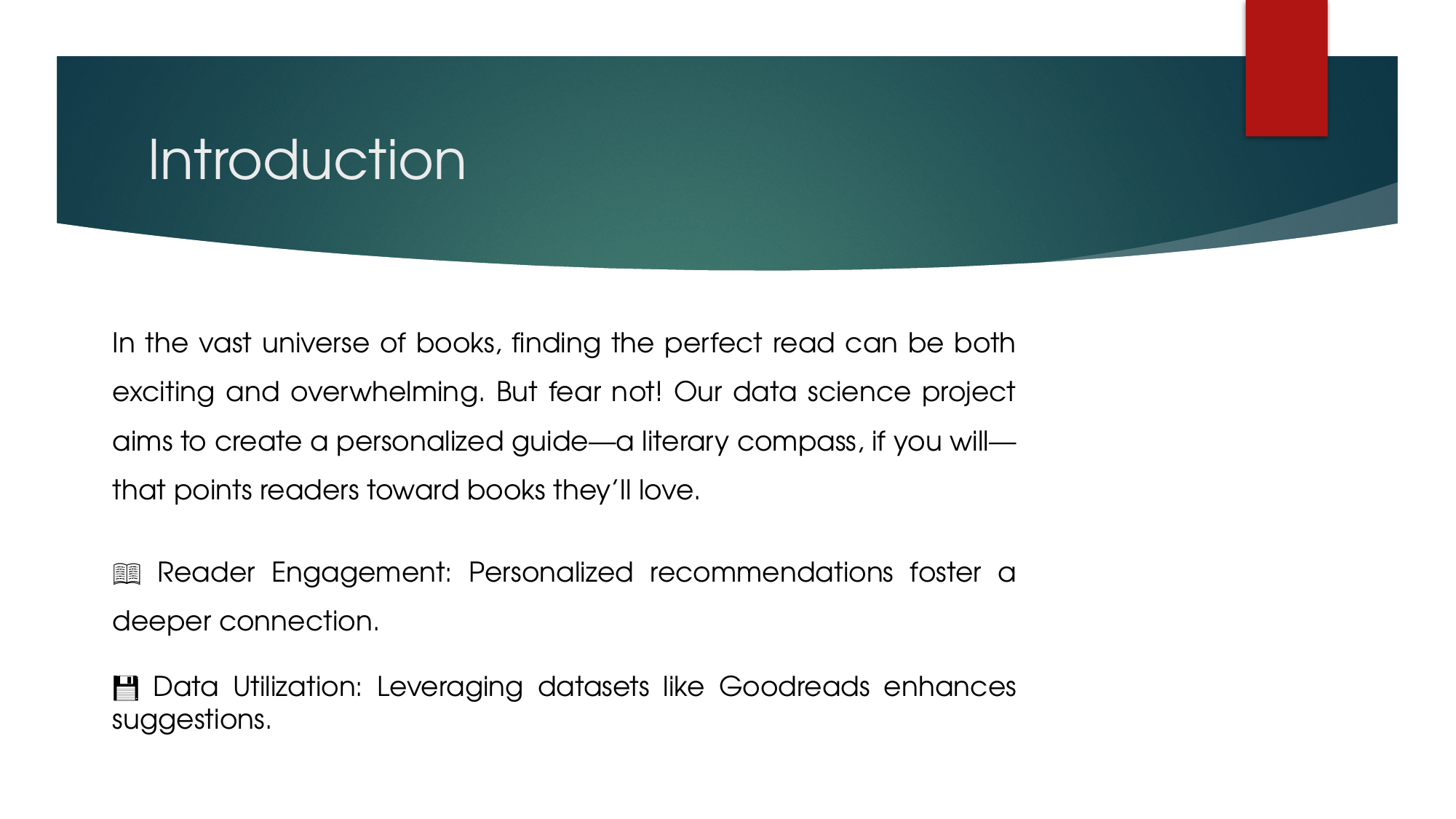

# Introduction

In the vast universe of books, finding the perfect read can be both exciting and overwhelming. But fear not! Our data science project aims to create a personalized guide—a literary compass, if you will—that points readers toward books they’ll love.

📖 Reader Engagement: Personalized recommendations foster a deeper connection.

💾 Data Utilization: Leveraging datasets like Goodreads enhances suggestions.
In the vast universe of books, finding the perfect read can be both exciting and overwhelming. But fear not! Our dd books they’ll love.